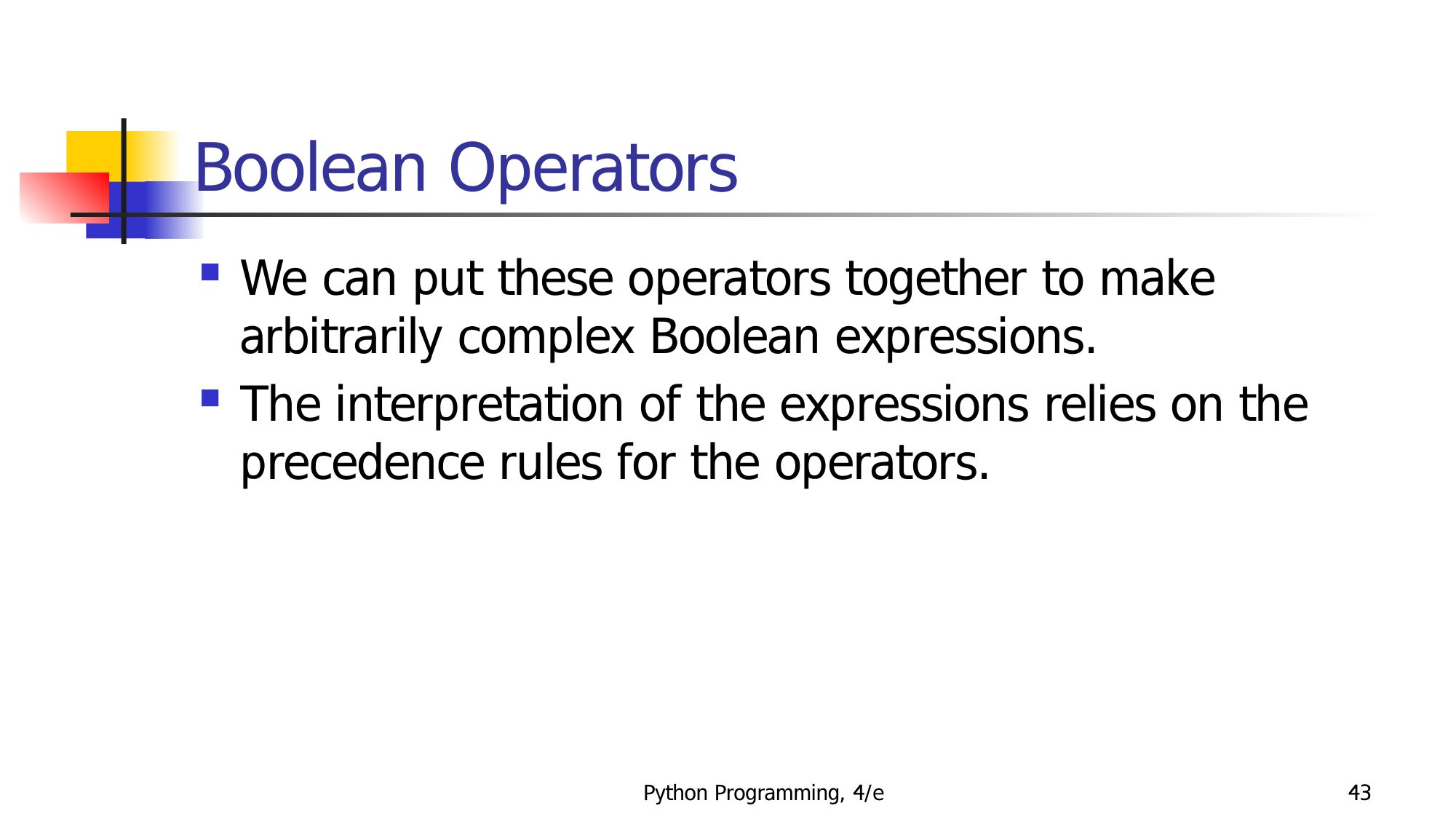

# Boolean Operators
We can put these operators together to make arbitrarily complex Boolean expressions.
The interpretation of the expressions relies on the precedence rules for the operators.
Python Programming, 4/e
43